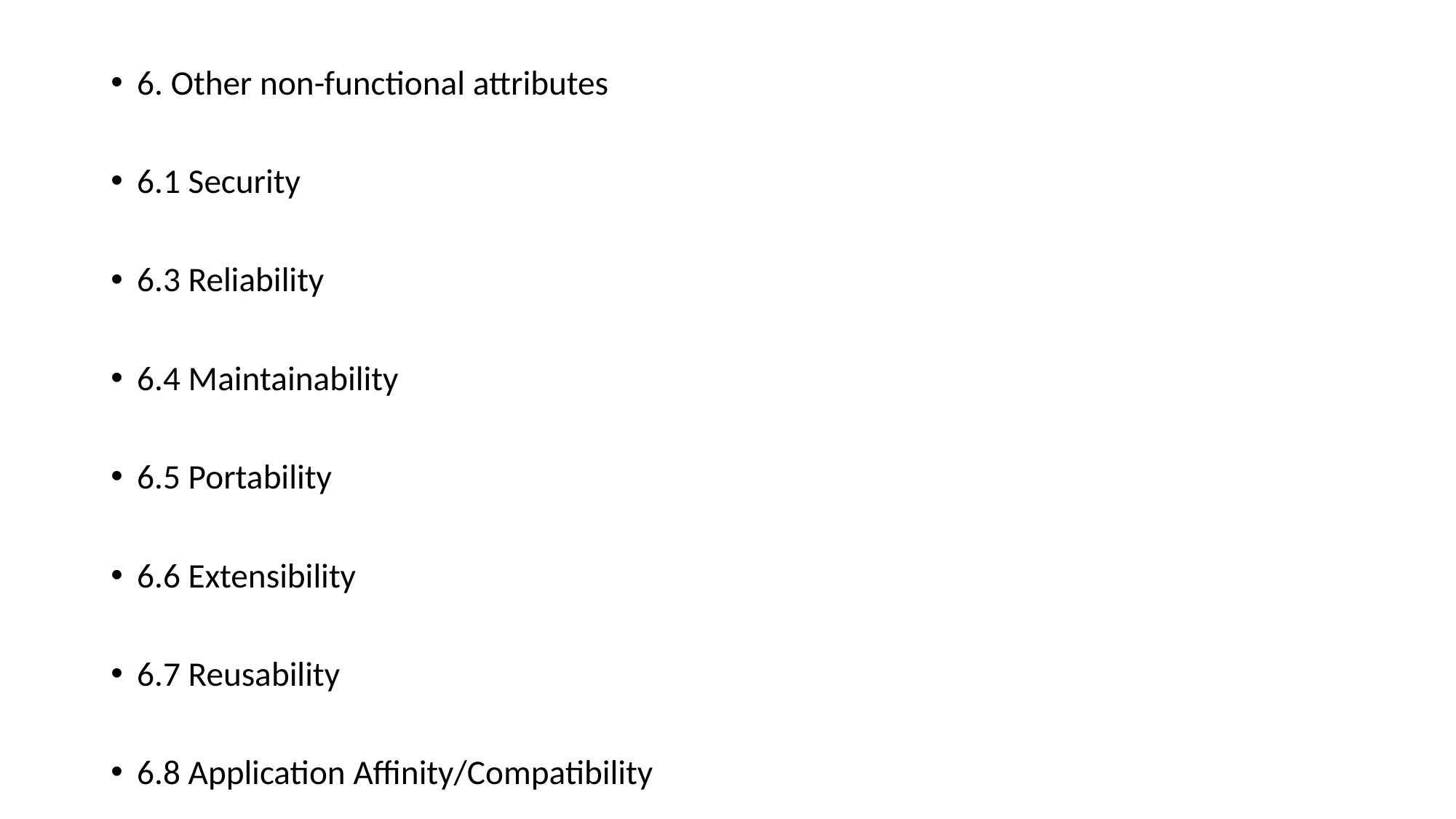

#
6. Other non-functional attributes

6.1 Security

6.3 Reliability

6.4 Maintainability

6.5 Portability

6.6 Extensibility

6.7 Reusability

6.8 Application Affinity/Compatibility